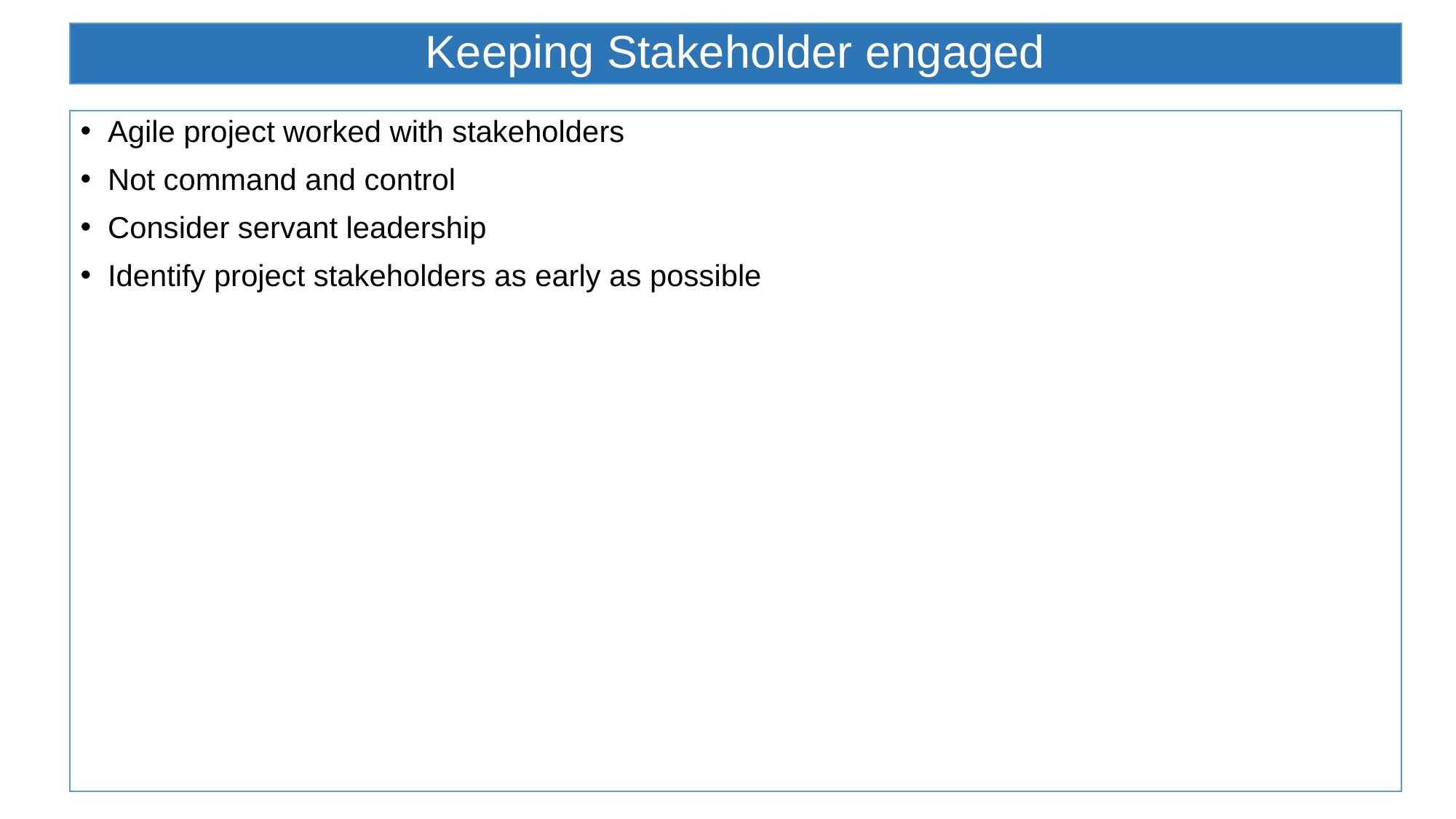

# Keeping Stakeholder engaged
Agile project worked with stakeholders
Not command and control
Consider servant leadership
Identify project stakeholders as early as possible